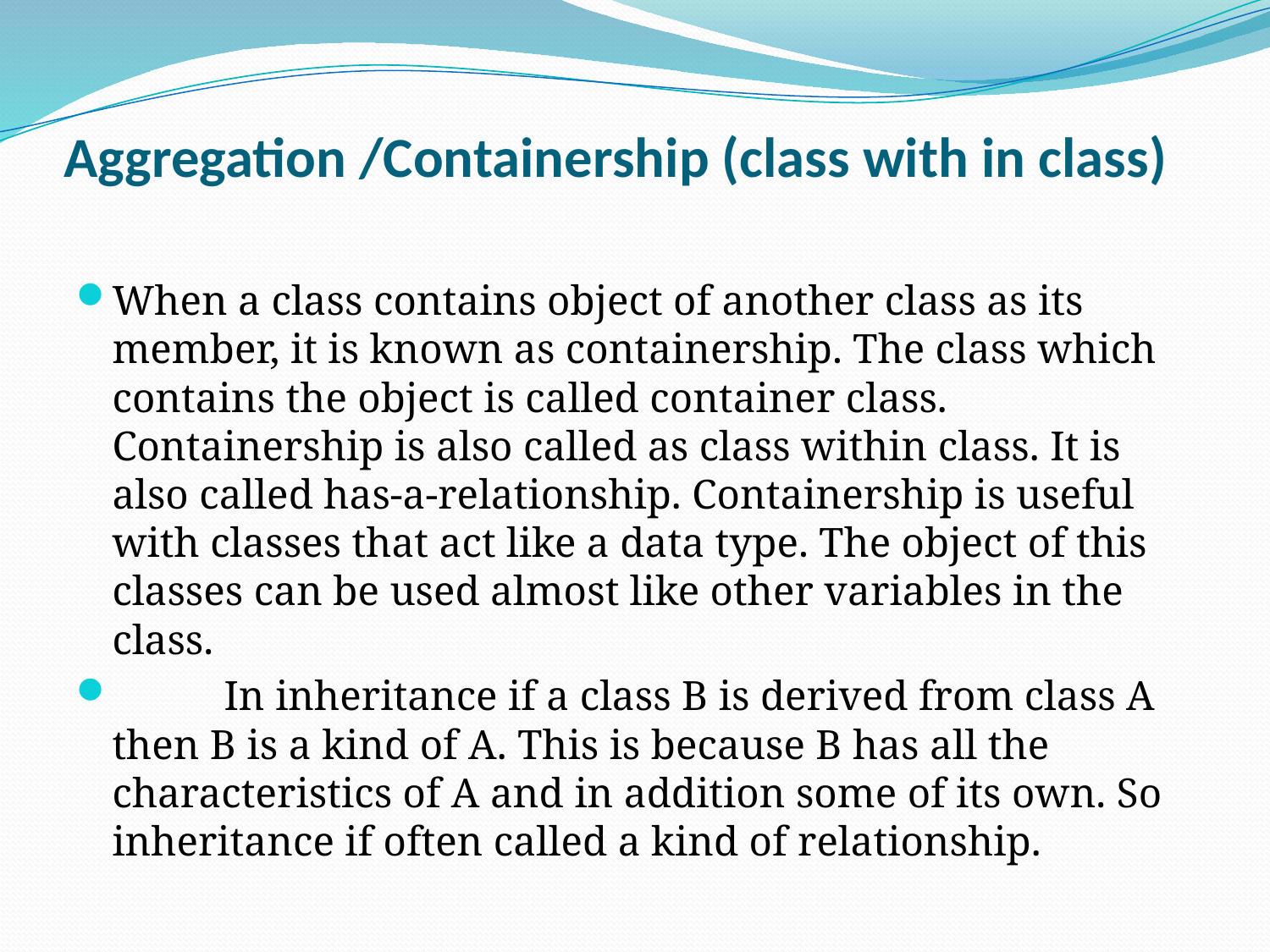

# Aggregation /Containership (class with in class)
When a class contains object of another class as its member, it is known as containership. The class which contains the object is called container class. Containership is also called as class within class. It is also called has-a-relationship. Containership is useful with classes that act like a data type. The object of this classes can be used almost like other variables in the class.
	In inheritance if a class B is derived from class A then B is a kind of A. This is because B has all the characteristics of A and in addition some of its own. So inheritance if often called a kind of relationship.